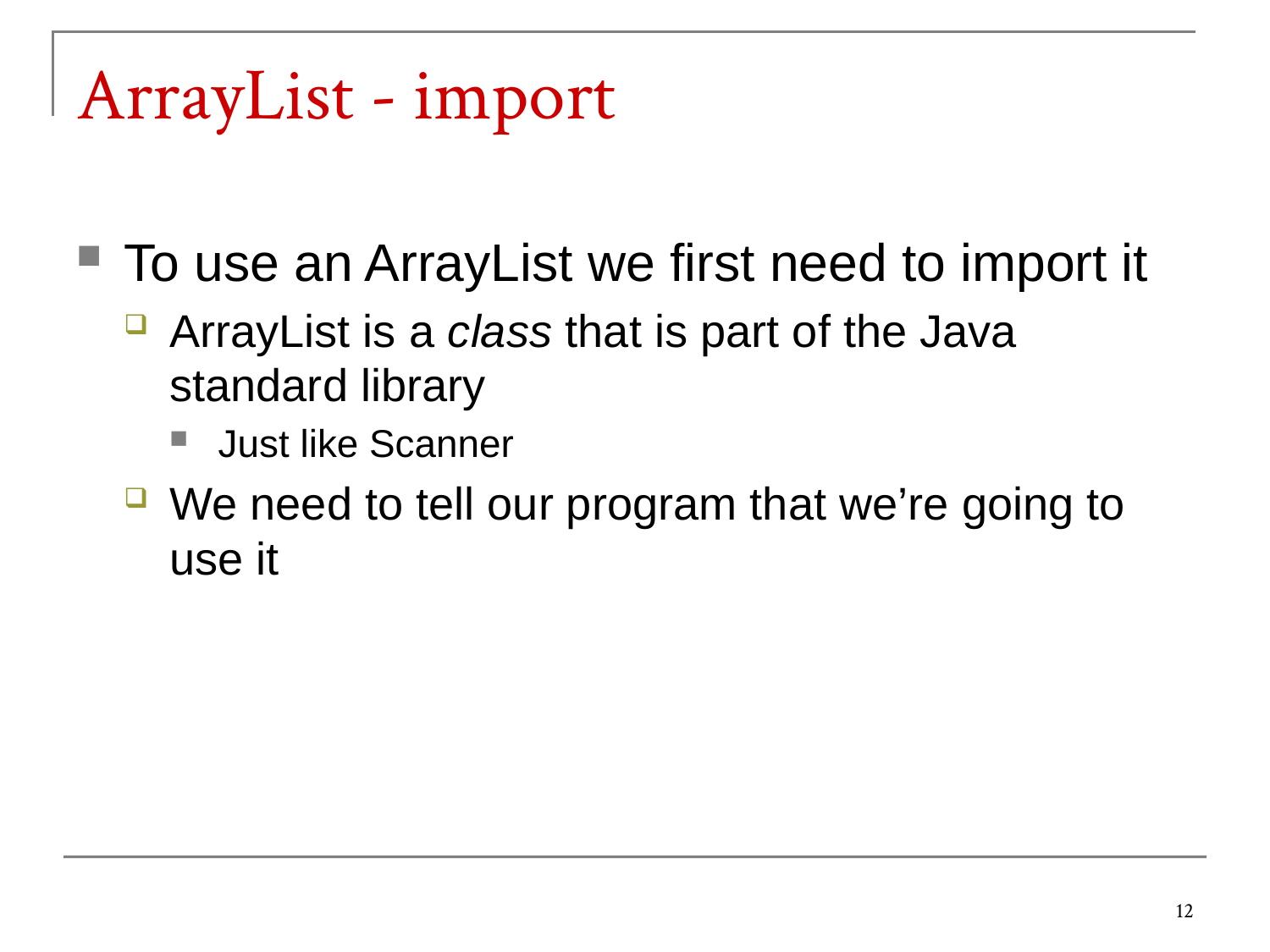

# ArrayList - import
To use an ArrayList we first need to import it
ArrayList is a class that is part of the Java standard library
Just like Scanner
We need to tell our program that we’re going to use it
12